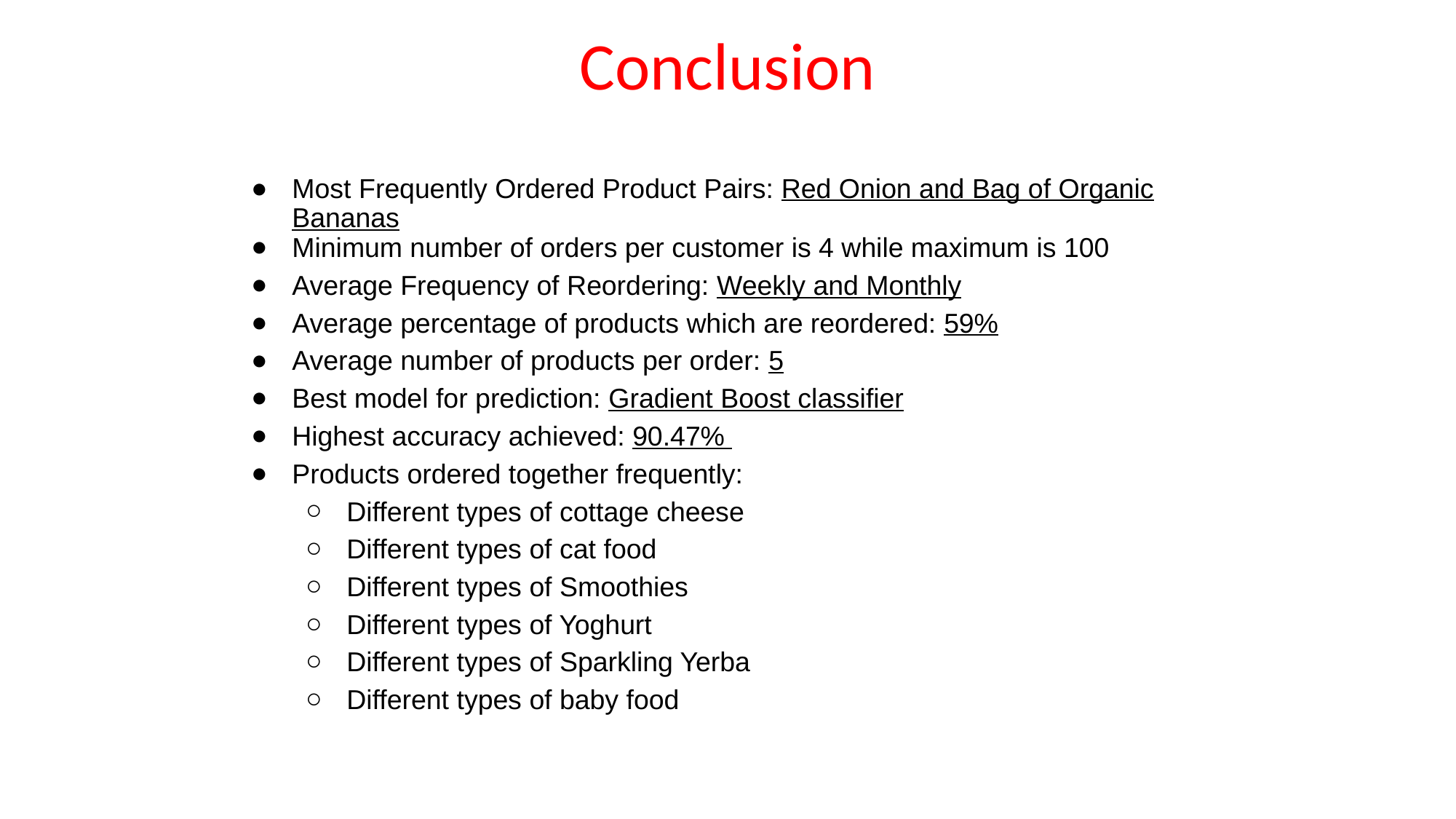

# Conclusion

Most Frequently Ordered Product Pairs: Red Onion and Bag of Organic Bananas
Minimum number of orders per customer is 4 while maximum is 100
Average Frequency of Reordering: Weekly and Monthly
Average percentage of products which are reordered: 59%
Average number of products per order: 5
Best model for prediction: Gradient Boost classifier
Highest accuracy achieved: 90.47%
Products ordered together frequently:
Different types of cottage cheese
Different types of cat food
Different types of Smoothies
Different types of Yoghurt
Different types of Sparkling Yerba
Different types of baby food